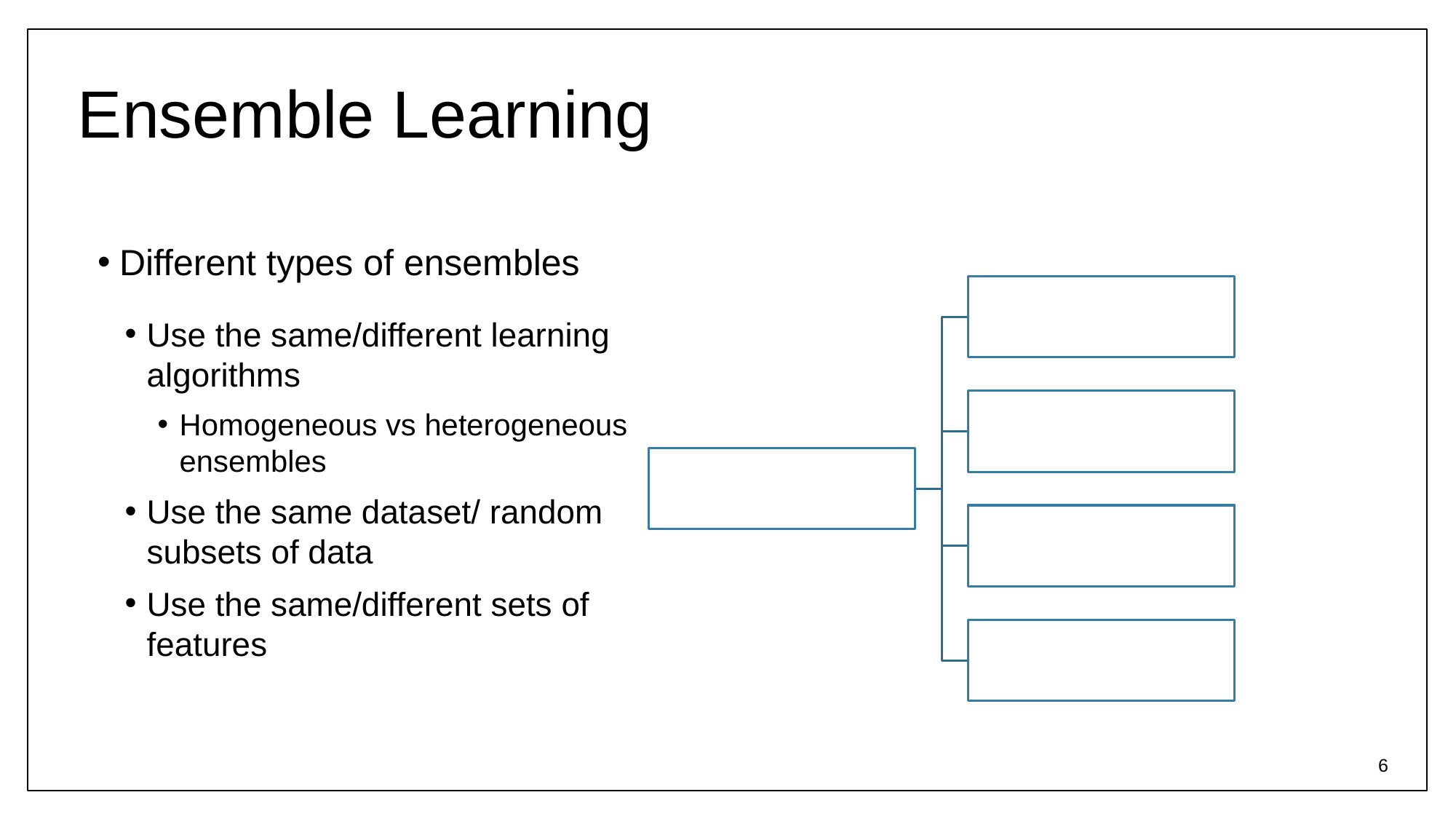

# Ensemble Learning
Different types of ensembles
Use the same/different learning algorithms
Homogeneous vs heterogeneous ensembles
Use the same dataset/ random subsets of data
Use the same/different sets of features

Voting

Bagging and Pasting

EL approaches

Boosting

Stacking
6